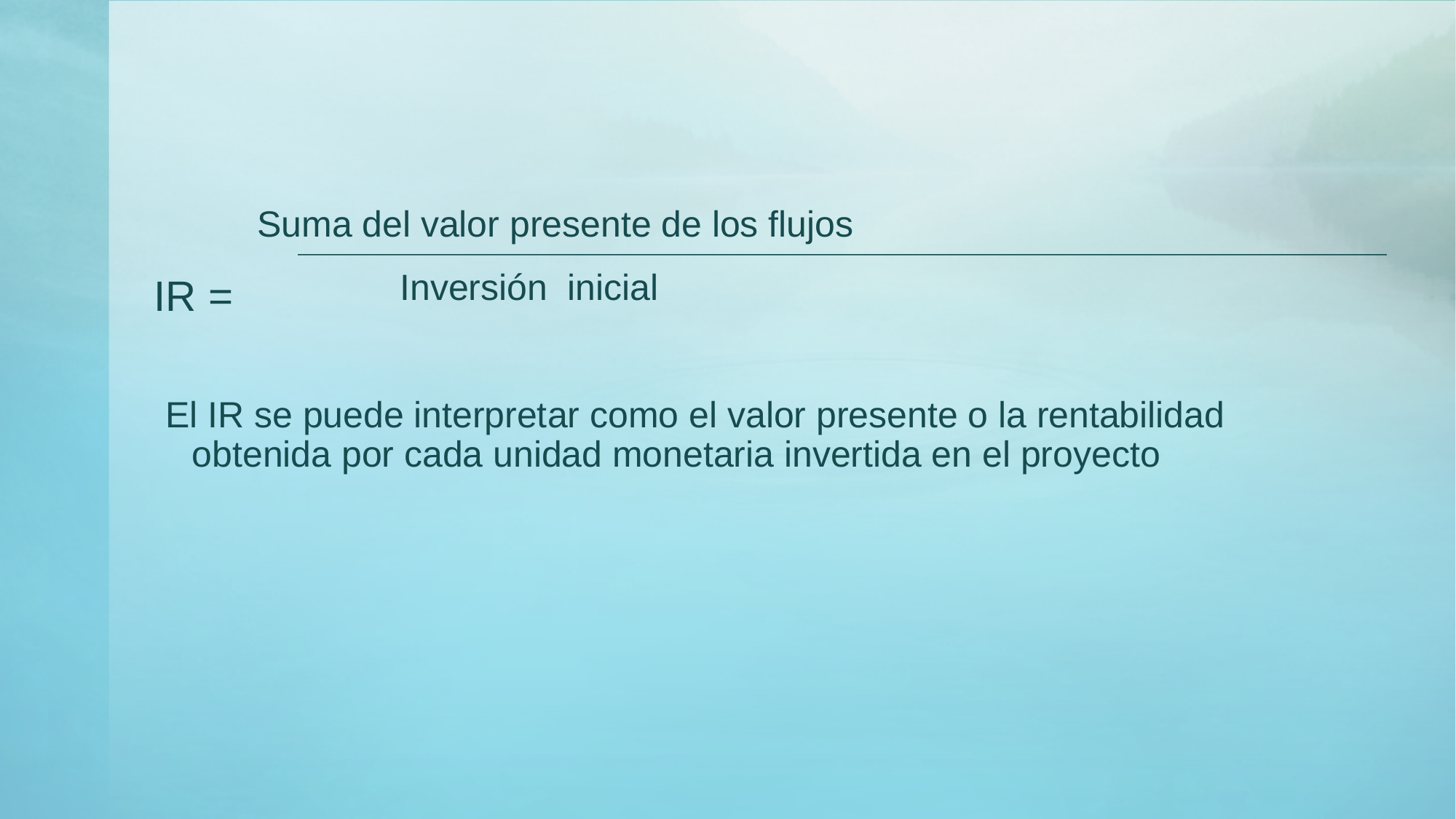

Suma del valor presente de los flujos
                       Inversión  inicial

El IR se puede interpretar como el valor presente o la rentabilidad obtenida por cada unidad monetaria invertida en el proyecto

IR =